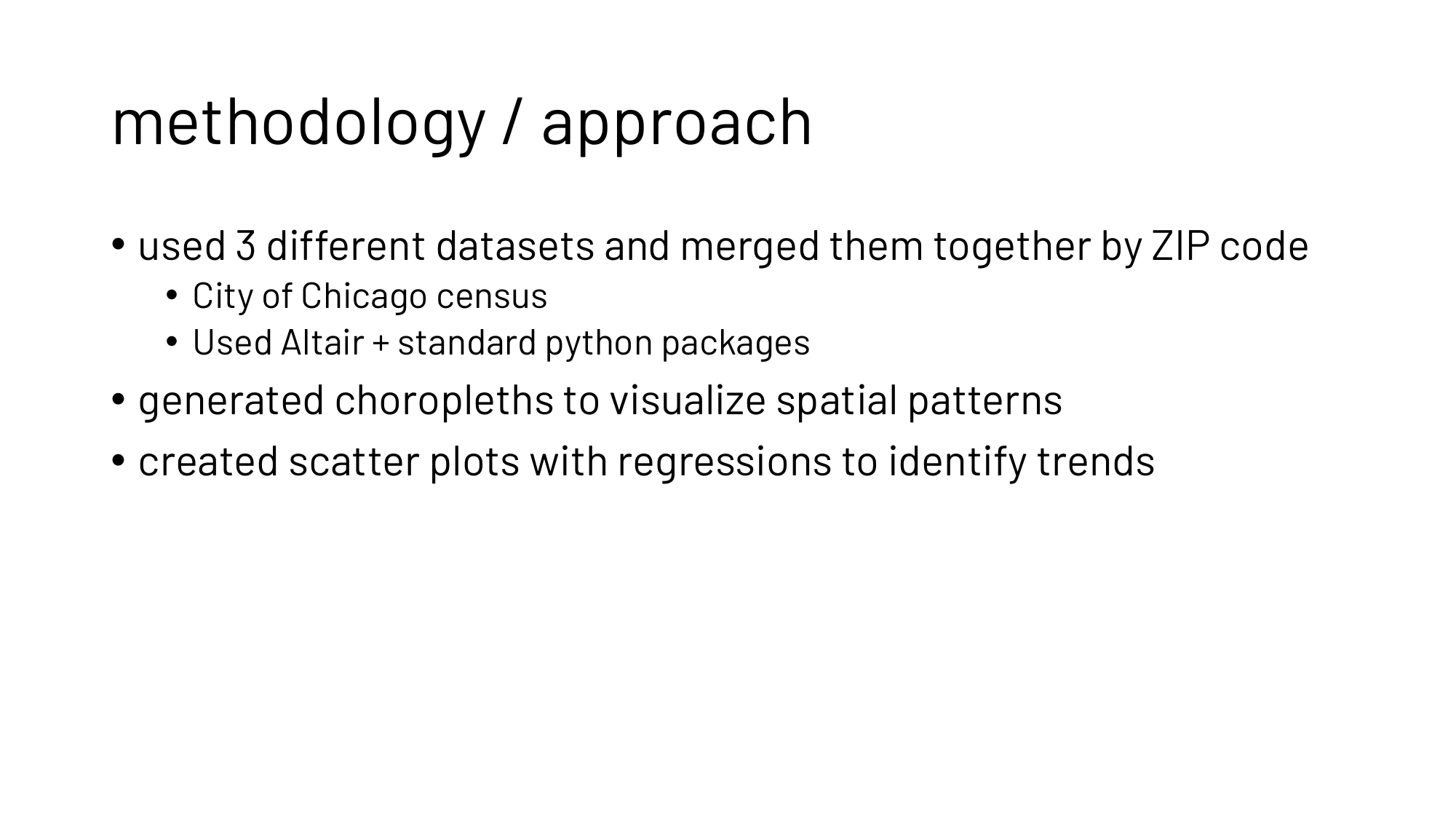

# methodology / approach
used 3 different datasets and merged them together by ZIP code
City of Chicago census
Used Altair + standard python packages
generated choropleths to visualize spatial patterns
created scatter plots with regressions to identify trends